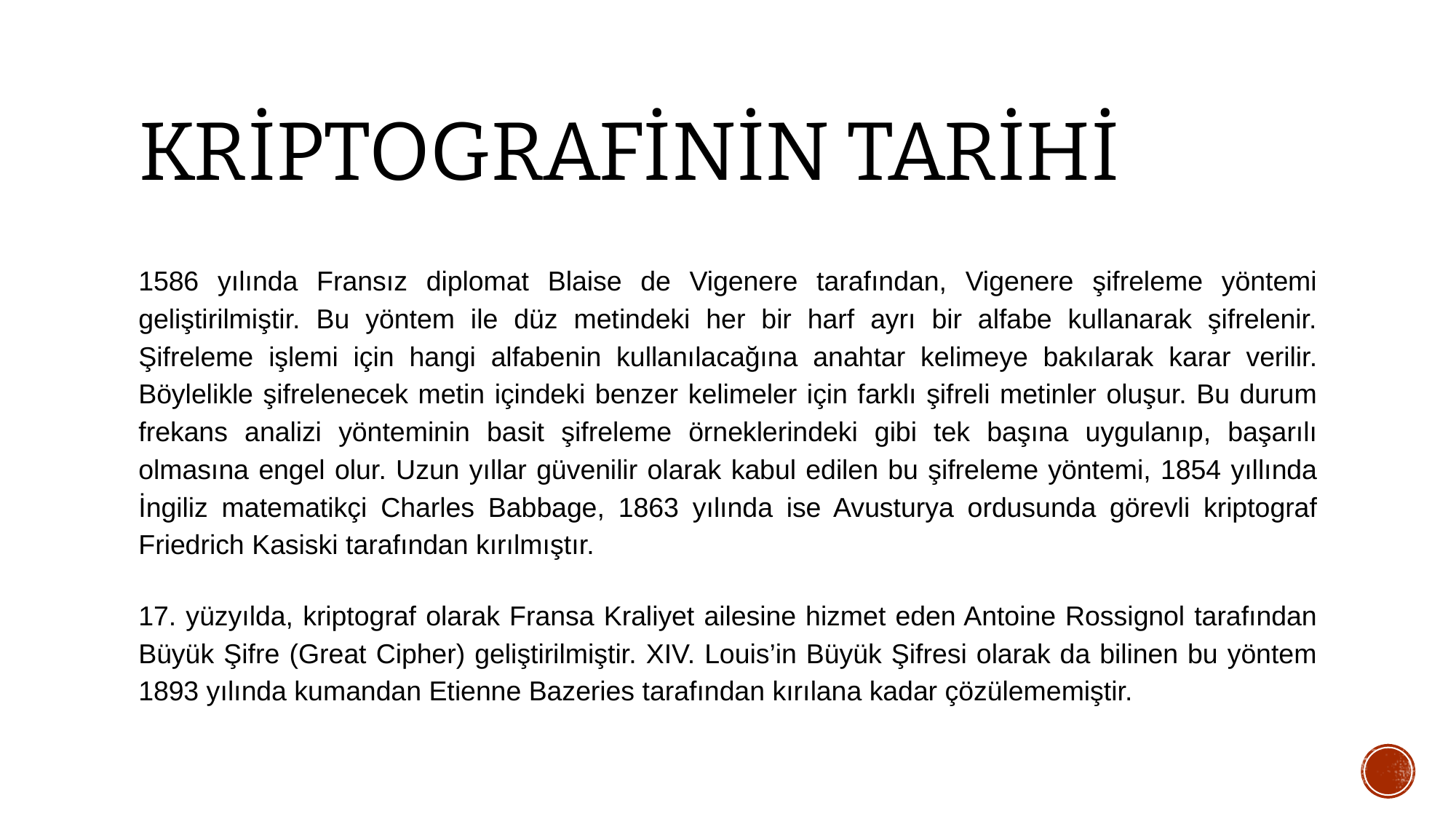

# Kriptografinin Tarihi
1586 yılında Fransız diplomat Blaise de Vigenere tarafından, Vigenere şifreleme yöntemi geliştirilmiştir. Bu yöntem ile düz metindeki her bir harf ayrı bir alfabe kullanarak şifrelenir. Şifreleme işlemi için hangi alfabenin kullanılacağına anahtar kelimeye bakılarak karar verilir. Böylelikle şifrelenecek metin içindeki benzer kelimeler için farklı şifreli metinler oluşur. Bu durum frekans analizi yönteminin basit şifreleme örneklerindeki gibi tek başına uygulanıp, başarılı olmasına engel olur. Uzun yıllar güvenilir olarak kabul edilen bu şifreleme yöntemi, 1854 yıllında İngiliz matematikçi Charles Babbage, 1863 yılında ise Avusturya ordusunda görevli kriptograf Friedrich Kasiski tarafından kırılmıştır.
17. yüzyılda, kriptograf olarak Fransa Kraliyet ailesine hizmet eden Antoine Rossignol tarafından Büyük Şifre (Great Cipher) geliştirilmiştir. XIV. Louis’in Büyük Şifresi olarak da bilinen bu yöntem 1893 yılında kumandan Etienne Bazeries tarafından kırılana kadar çözülememiştir.